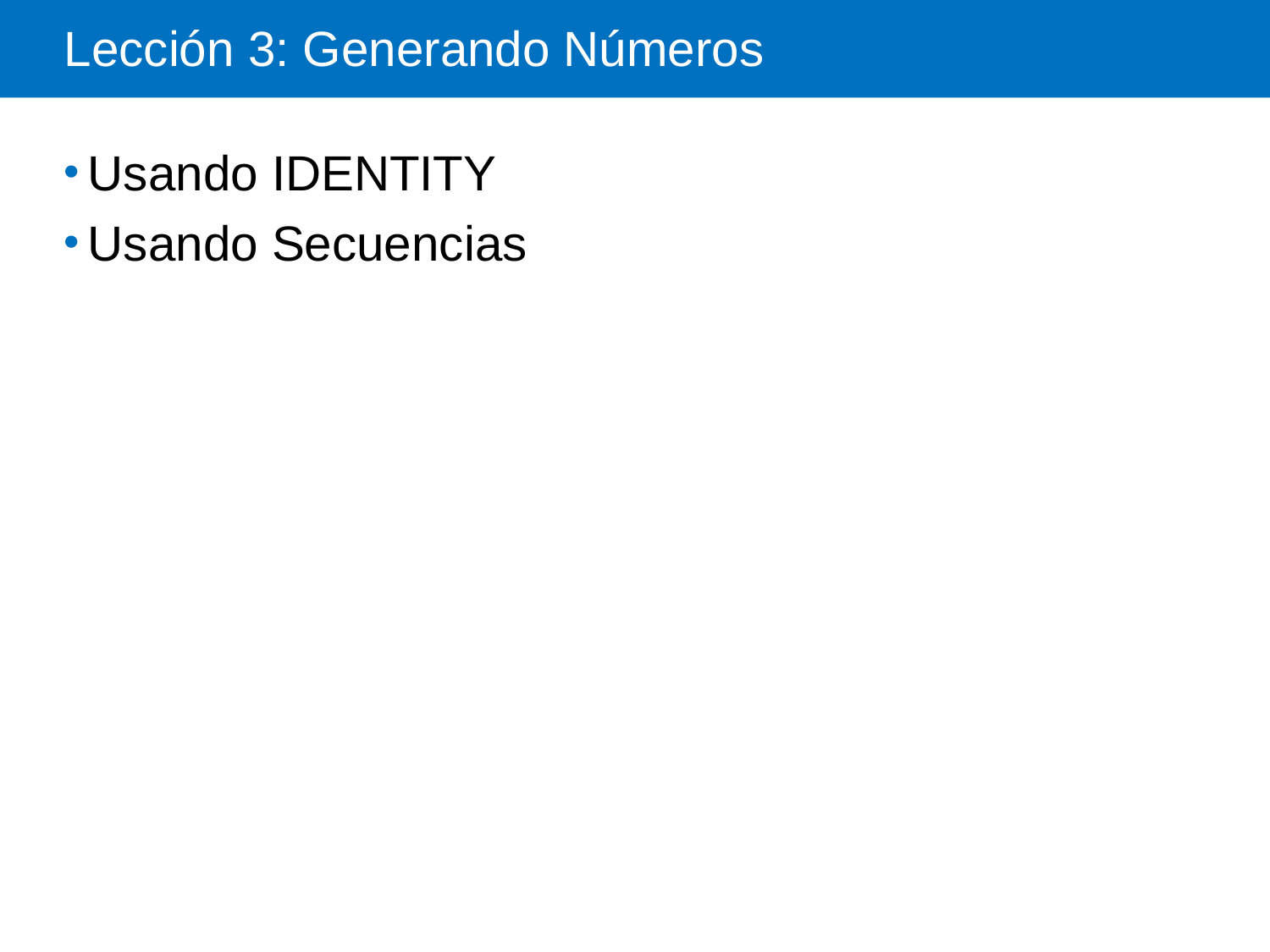

# Lección 3: Generando Números
Usando IDENTITY
Usando Secuencias